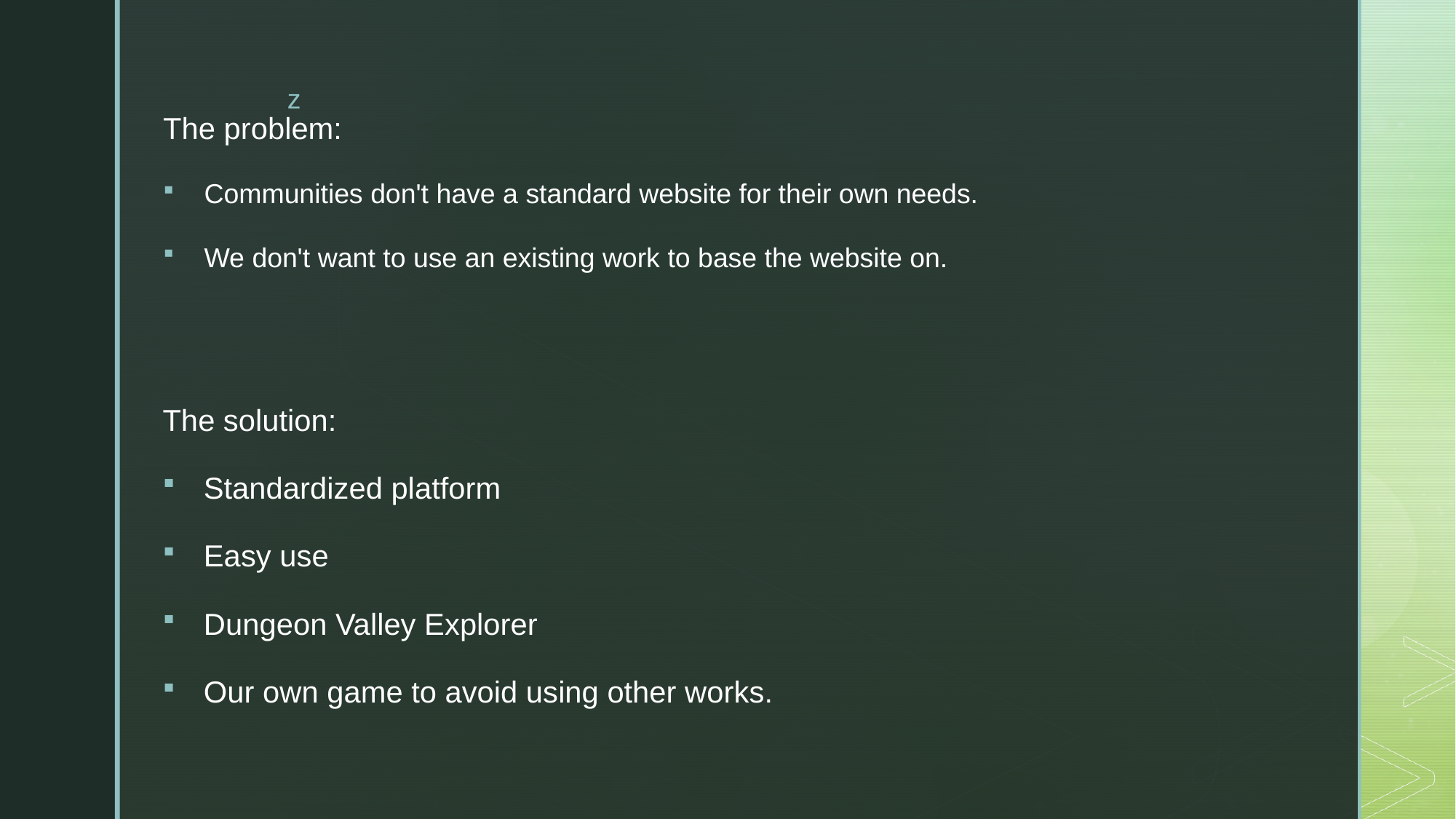

The problem:
Communities don't have a standard website for their own needs.
We don't want to use an existing work to base the website on.
The solution:
Standardized platform
Easy use
Dungeon Valley Explorer
Our own game to avoid using other works.